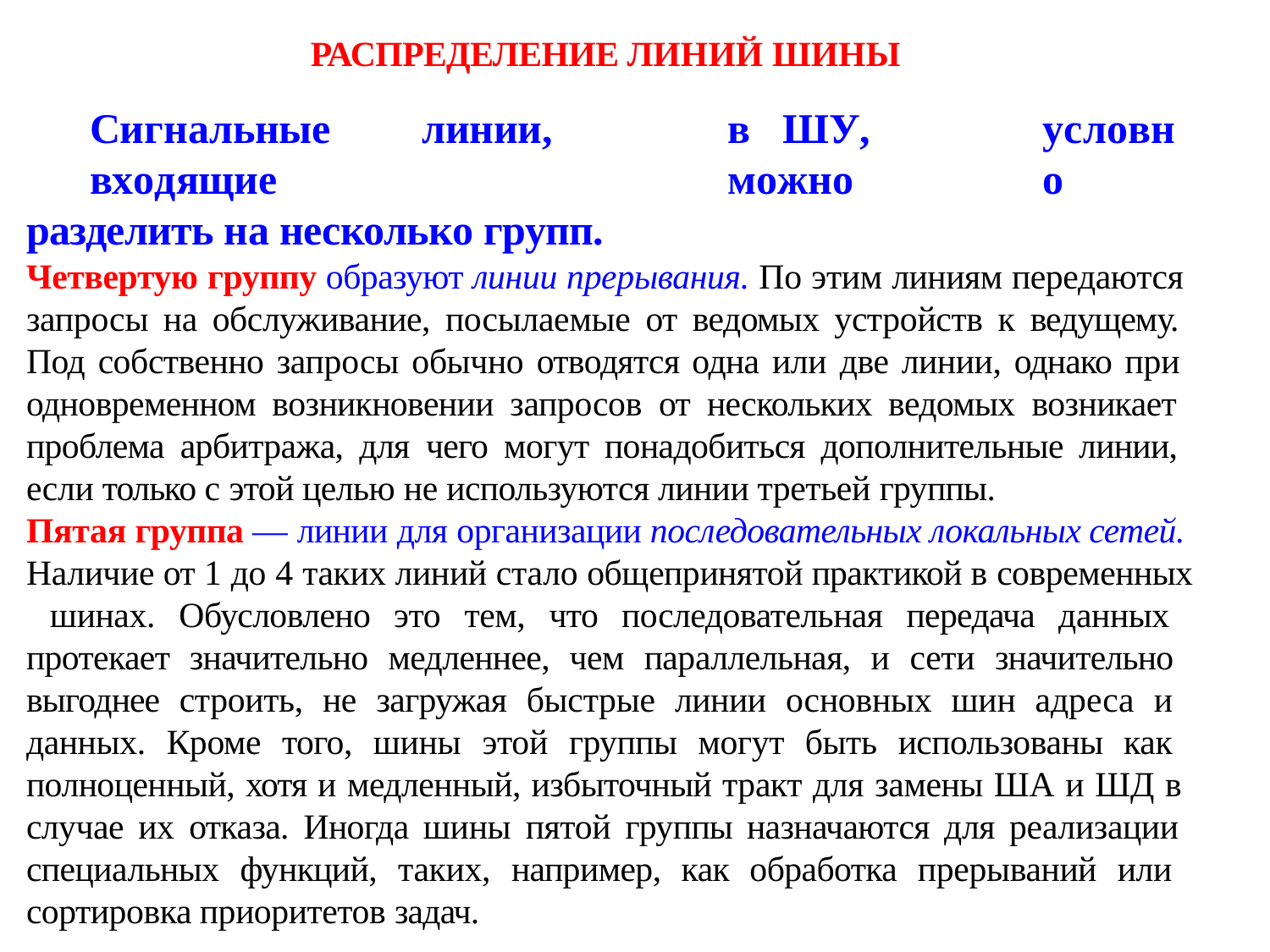

# РАСПРЕДЕЛЕНИЕ ЛИНИЙ ШИНЫ
Сигнальные	линии,	входящие
разделить на несколько групп.
в	ШУ,	можно
условно
Четвертую группу образуют линии прерывания. По этим линиям передаются  запросы на обслуживание, посылаемые от ведомых устройств к ведущему.  Под собственно запросы обычно отводятся одна или две линии, однако при  одновре­менном возникновении запросов от нескольких ведомых возникает  проблема ар­битража, для чего могут понадобиться дополнительные линии,  если только с этой целью не используются линии третьей группы.
Пятая группа — линии для организации последовательных локальных сетей.  Наличие от 1 до 4 таких линий стало общепринятой практикой в современных  шинах. Обусловлено это тем, что последовательная передача данных  протекает значительно медленнее, чем параллельная, и сети значительно  выгоднее строить, не загружая быстрые линии основных шин адреса и  данных. Кроме того, шины этой группы могут быть использованы как  полноценный, хотя и медленный, из­быточный тракт для замены ША и ШД в  случае их отказа. Иногда шины пятой группы назначаются для реализации  специальных функций, таких, например, как обработка прерываний или  сортировка приоритетов задач.